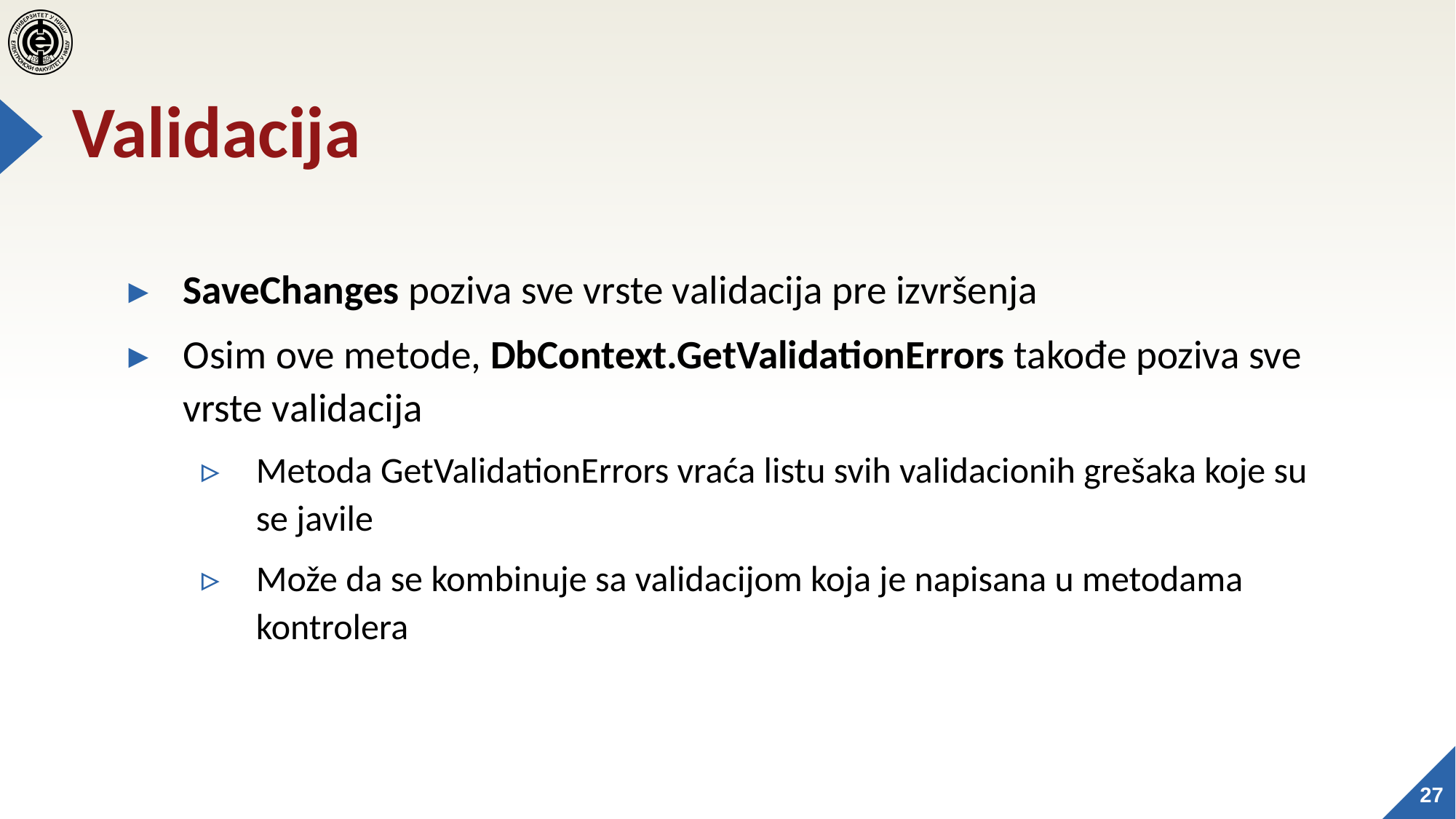

# Validacija
SaveChanges poziva sve vrste validacija pre izvršenja
Osim ove metode, DbContext.GetValidationErrors takođe poziva sve vrste validacija
Metoda GetValidationErrors vraća listu svih validacionih grešaka koje su se javile
Može da se kombinuje sa validacijom koja je napisana u metodama kontrolera
27